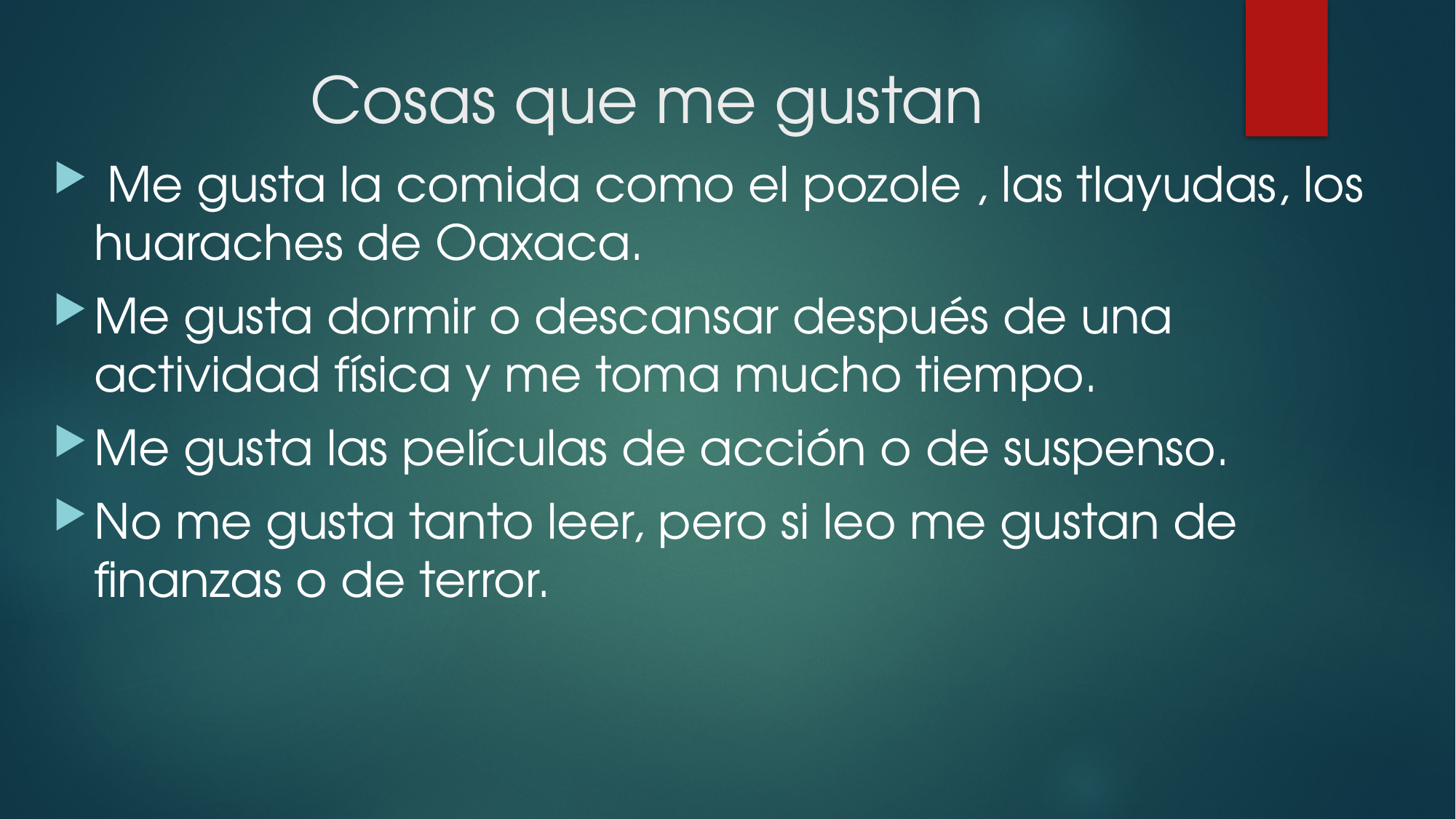

# Cosas que me gustan

 Me gusta la comida como el pozole , las tlayudas, los huaraches de Oaxaca.
Me gusta dormir o descansar después de una actividad física y me toma mucho tiempo.
Me gusta las películas de acción o de suspenso.
No me gusta tanto leer, pero si leo me gustan de finanzas o de terror.